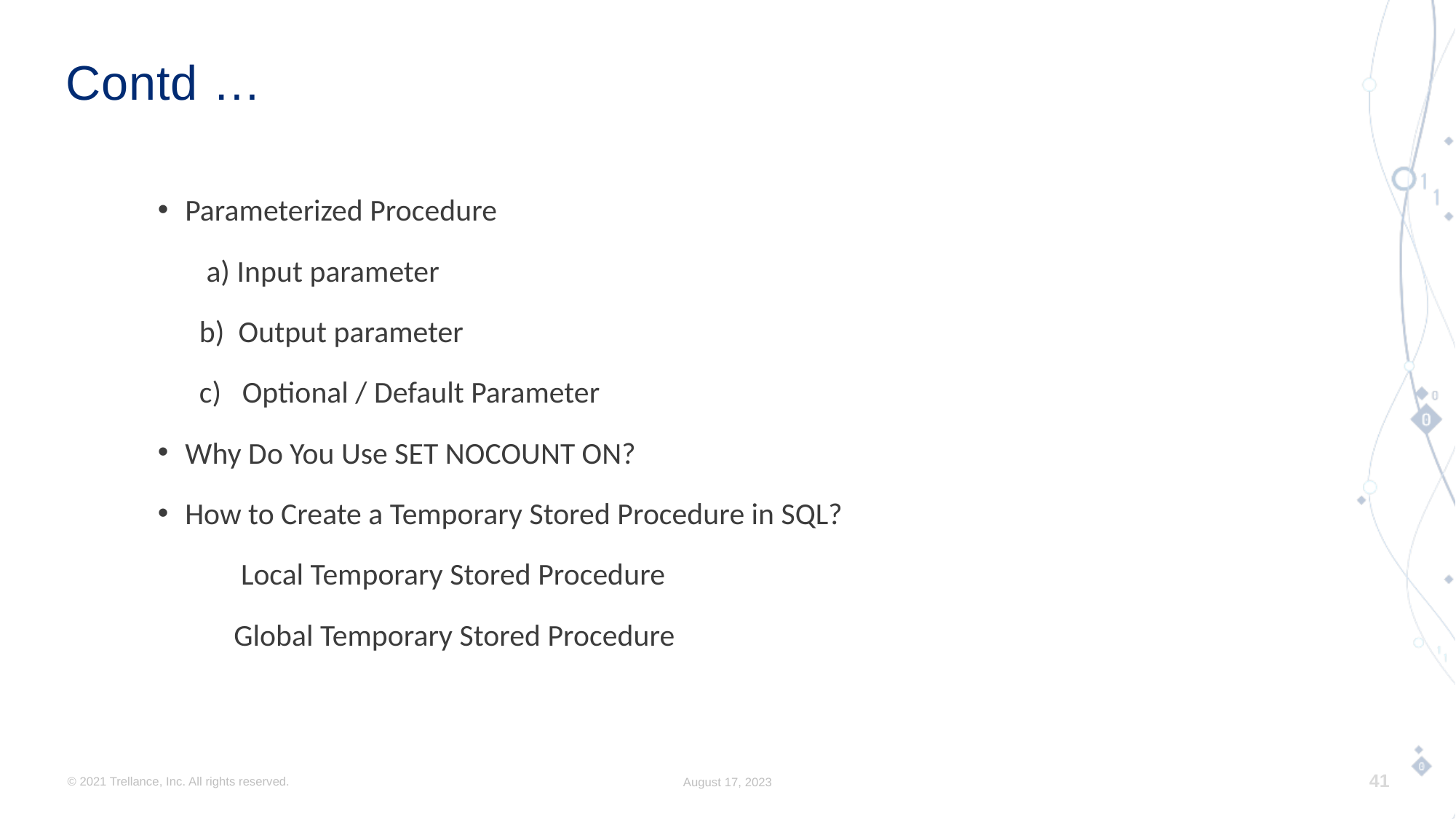

# Contd …
Parameterized Procedure
       a) Input parameter
      b)  Output parameter
      c)   Optional / Default Parameter
Why Do You Use SET NOCOUNT ON?
How to Create a Temporary Stored Procedure in SQL?
            Local Temporary Stored Procedure
           Global Temporary Stored Procedure
© 2021 Trellance, Inc. All rights reserved.
August 17, 2023
41